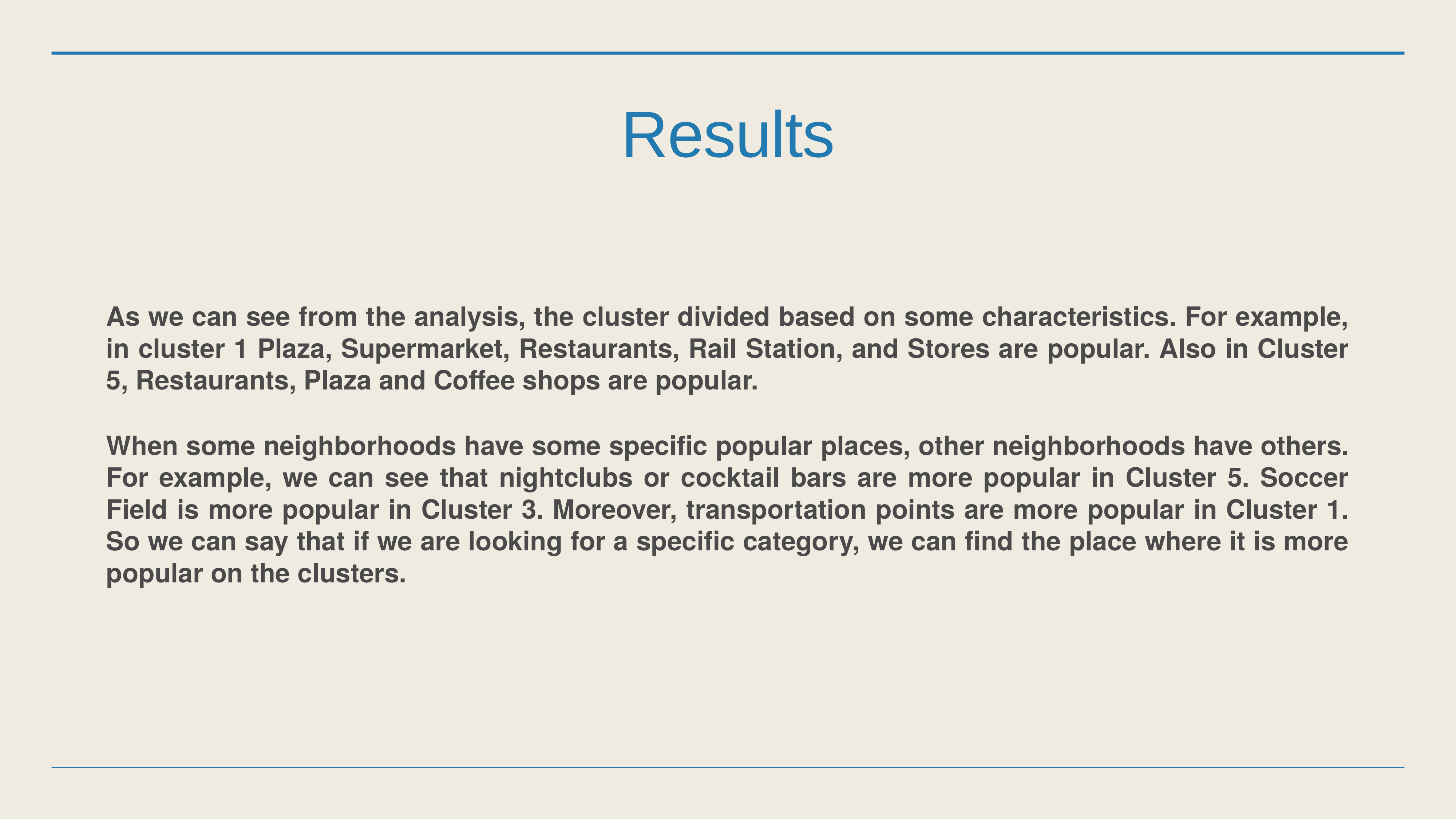

# Results
As we can see from the analysis, the cluster divided based on some characteristics. For example, in cluster 1 Plaza, Supermarket, Restaurants, Rail Station, and Stores are popular. Also in Cluster 5, Restaurants, Plaza and Coffee shops are popular.

When some neighborhoods have some specific popular places, other neighborhoods have others. For example, we can see that nightclubs or cocktail bars are more popular in Cluster 5. Soccer Field is more popular in Cluster 3. Moreover, transportation points are more popular in Cluster 1. So we can say that if we are looking for a specific category, we can find the place where it is more popular on the clusters.